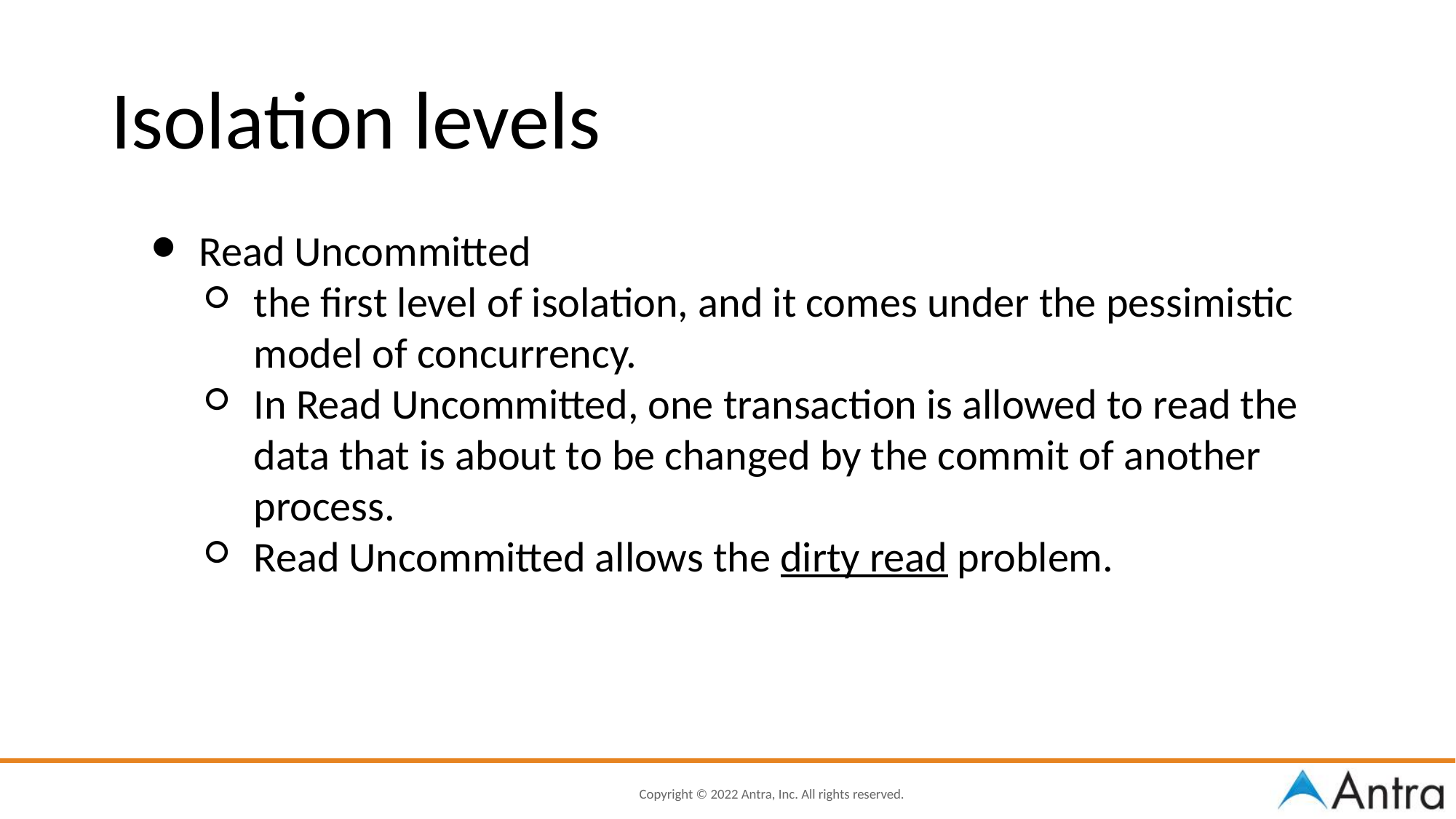

Isolation levels
Read Uncommitted
the first level of isolation, and it comes under the pessimistic model of concurrency.
In Read Uncommitted, one transaction is allowed to read the data that is about to be changed by the commit of another process.
Read Uncommitted allows the dirty read problem.